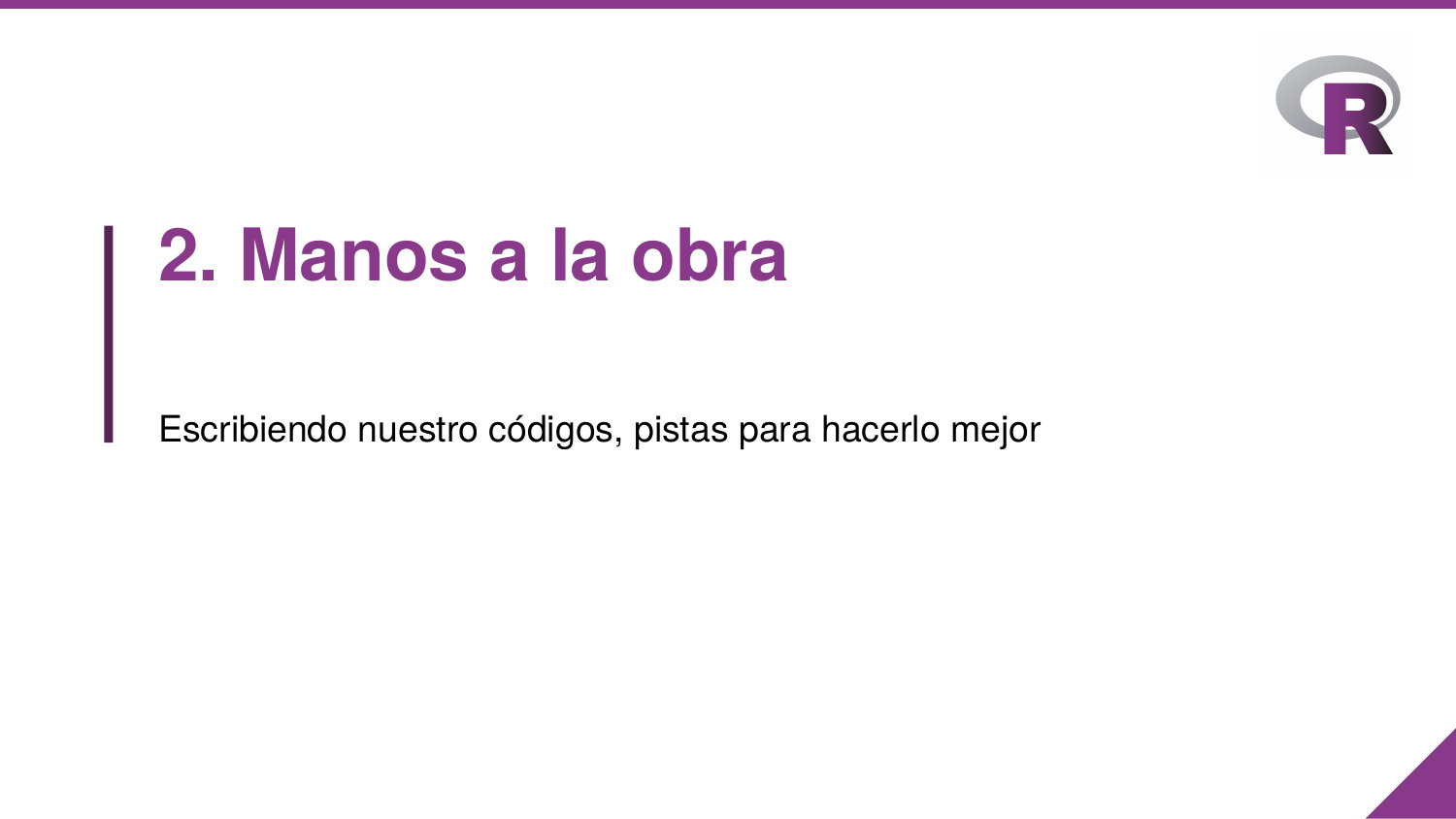

# 2. Manos a la obra
Escribiendo nuestro códigos, pistas para hacerlo mejor